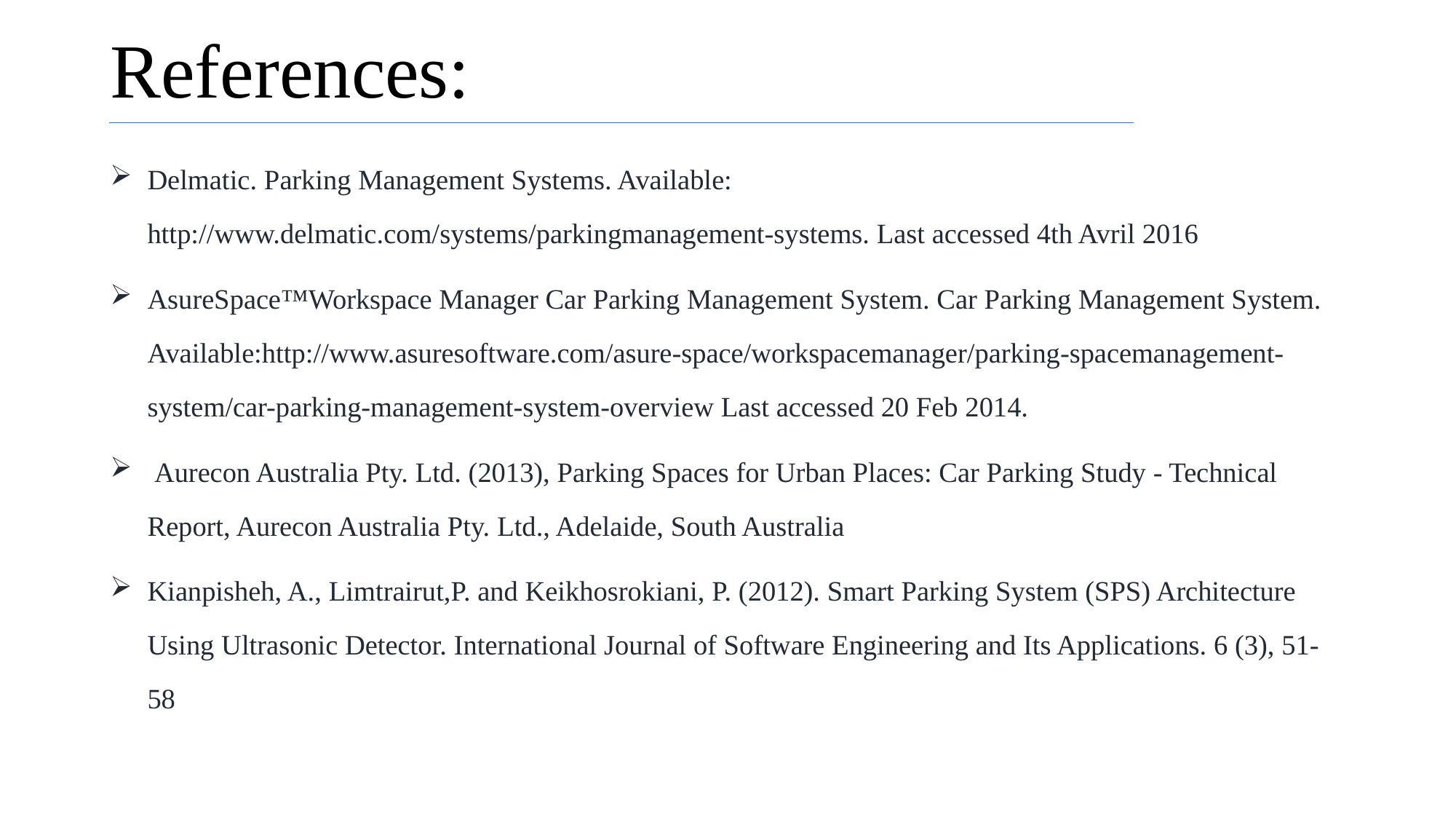

# References:
Delmatic. Parking Management Systems. Available: http://www.delmatic.com/systems/parkingmanagement-systems. Last accessed 4th Avril 2016
AsureSpace™Workspace Manager Car Parking Management System. Car Parking Management System. Available:http://www.asuresoftware.com/asure-space/workspacemanager/parking-spacemanagement-system/car-parking-management-system-overview Last accessed 20 Feb 2014.
 Aurecon Australia Pty. Ltd. (2013), Parking Spaces for Urban Places: Car Parking Study - Technical Report, Aurecon Australia Pty. Ltd., Adelaide, South Australia
Kianpisheh, A., Limtrairut,P. and Keikhosrokiani, P. (2012). Smart Parking System (SPS) Architecture Using Ultrasonic Detector. International Journal of Software Engineering and Its Applications. 6 (3), 51-58